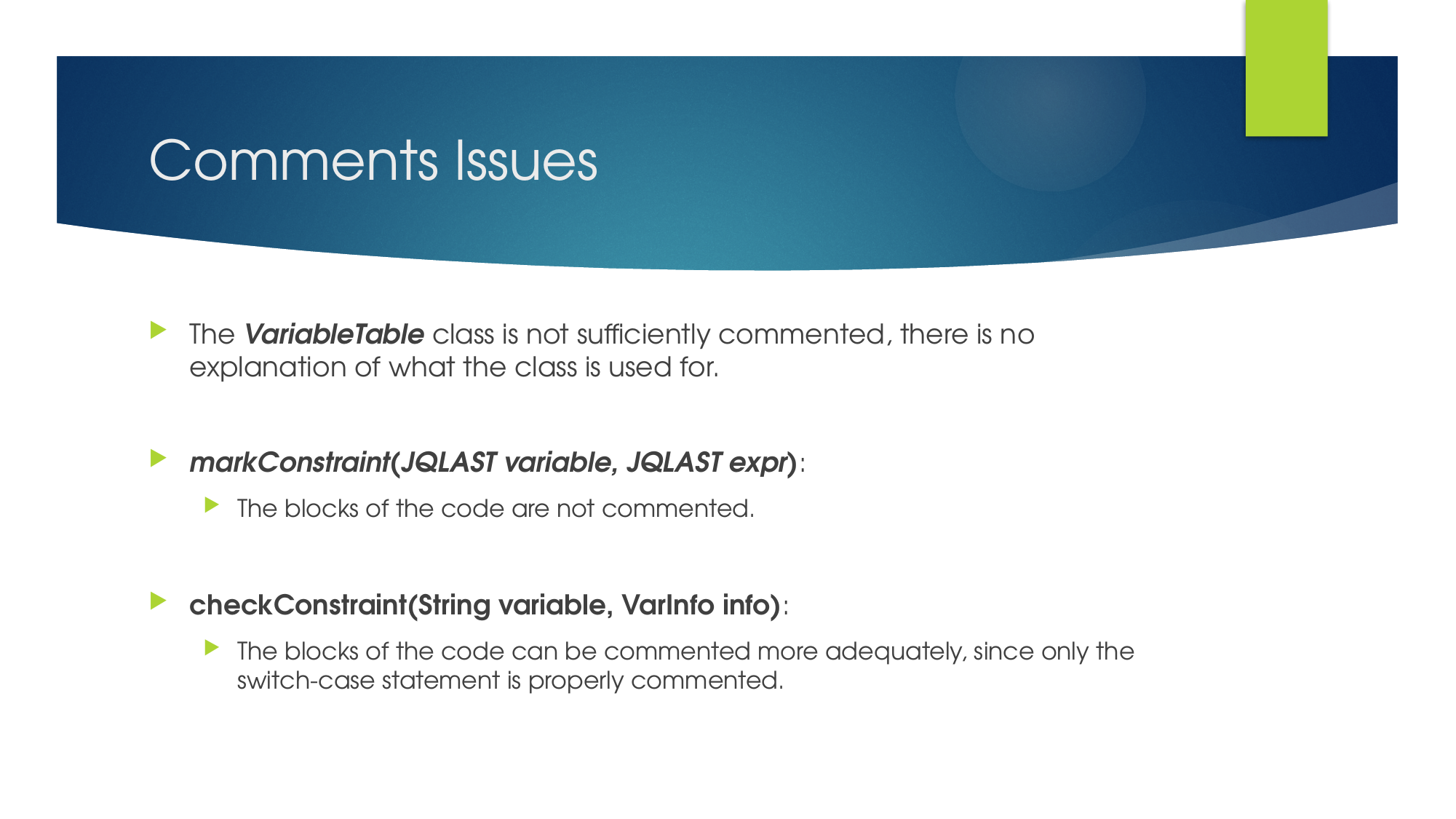

# Comments Issues
The VariableTable class is not sufficiently commented, there is no explanation of what the class is used for.

markConstraint(JQLAST variable, JQLAST expr):
The blocks of the code are not commented.

checkConstraint(String variable, VarInfo info):
The blocks of the code can be commented more adequately, since only the switch-case statement is properly commented.